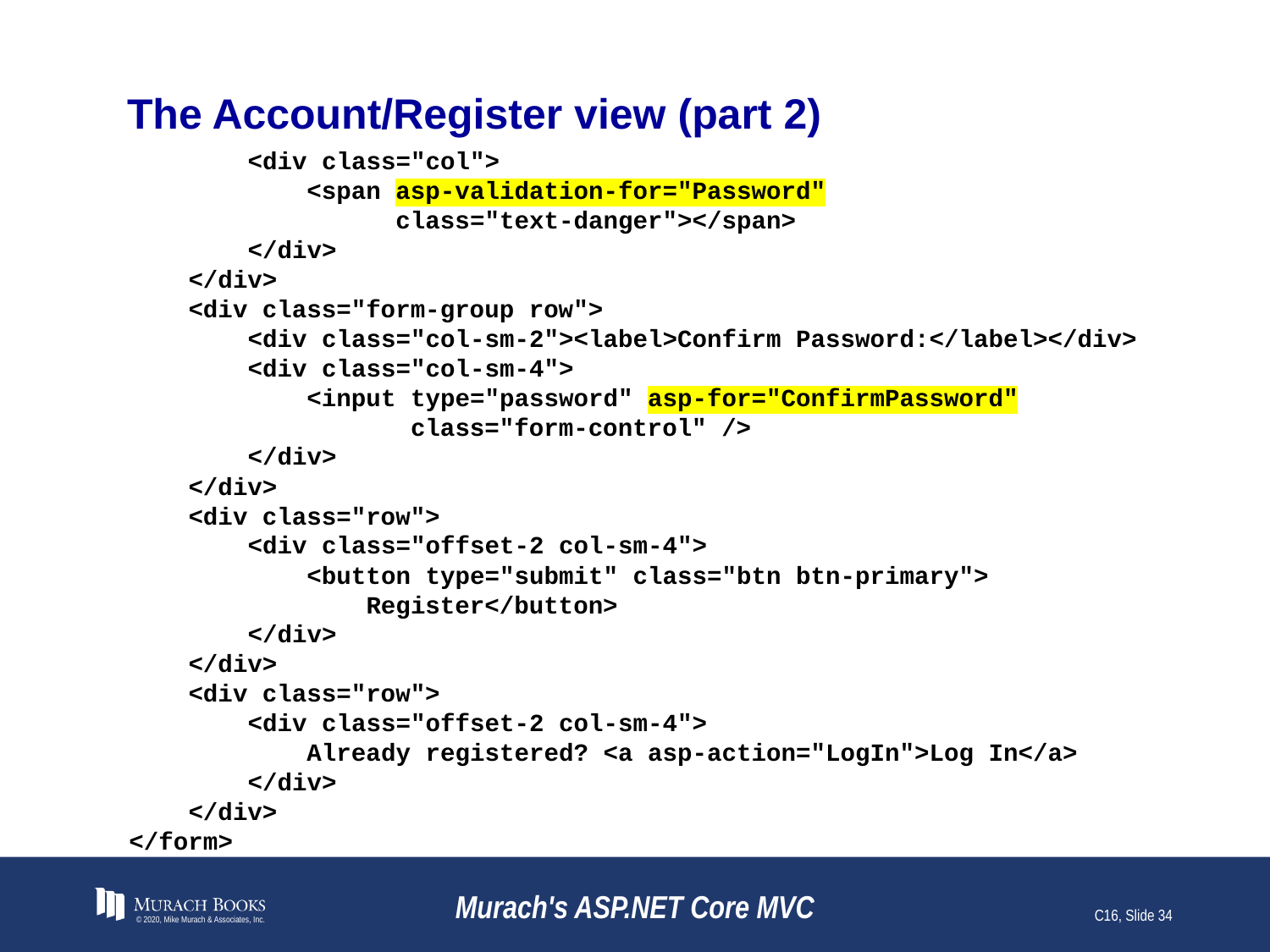

# The Account/Register view (part 2)
        <div class="col">
            <span asp-validation-for="Password"
                  class="text-danger"></span>
        </div>
    </div>
    <div class="form-group row">
        <div class="col-sm-2"><label>Confirm Password:</label></div>
        <div class="col-sm-4">
            <input type="password" asp-for="ConfirmPassword"
                   class="form-control" />
        </div>
    </div>
    <div class="row">
        <div class="offset-2 col-sm-4">
            <button type="submit" class="btn btn-primary">
                Register</button>
        </div>
    </div>
    <div class="row">
        <div class="offset-2 col-sm-4">
            Already registered? <a asp-action="LogIn">Log In</a>
        </div>
    </div>
</form>
© 2020, Mike Murach & Associates, Inc.
Murach's ASP.NET Core MVC

C16, Slide 34